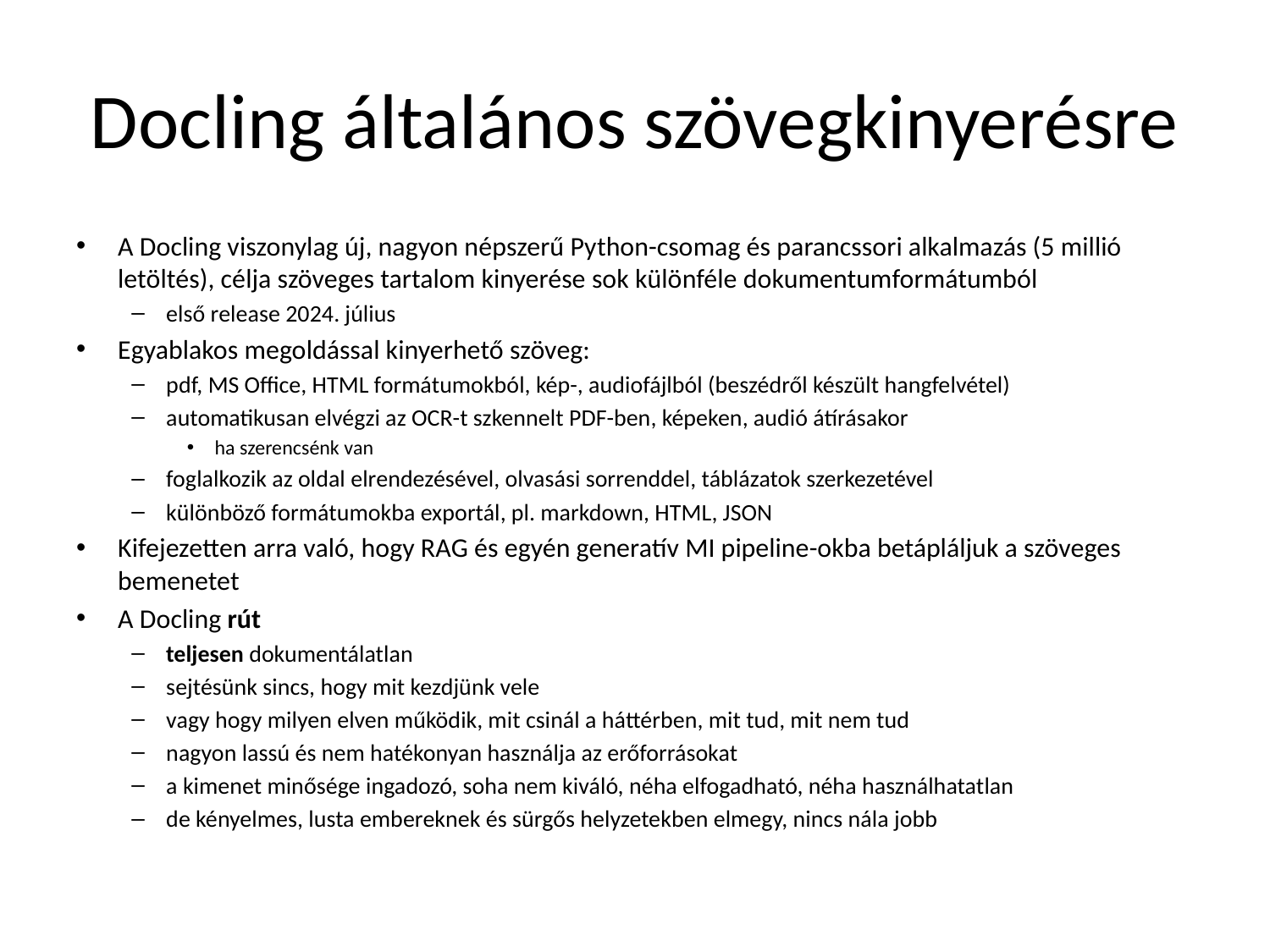

# Docling általános szövegkinyerésre
A Docling viszonylag új, nagyon népszerű Python-csomag és parancssori alkalmazás (5 millió letöltés), célja szöveges tartalom kinyerése sok különféle dokumentumformátumból
első release 2024. július
Egyablakos megoldással kinyerhető szöveg:
pdf, MS Office, HTML formátumokból, kép-, audiofájlból (beszédről készült hangfelvétel)
automatikusan elvégzi az OCR-t szkennelt PDF-ben, képeken, audió átírásakor
ha szerencsénk van
foglalkozik az oldal elrendezésével, olvasási sorrenddel, táblázatok szerkezetével
különböző formátumokba exportál, pl. markdown, HTML, JSON
Kifejezetten arra való, hogy RAG és egyén generatív MI pipeline-okba betápláljuk a szöveges bemenetet
A Docling rút
teljesen dokumentálatlan
sejtésünk sincs, hogy mit kezdjünk vele
vagy hogy milyen elven működik, mit csinál a háttérben, mit tud, mit nem tud
nagyon lassú és nem hatékonyan használja az erőforrásokat
a kimenet minősége ingadozó, soha nem kiváló, néha elfogadható, néha használhatatlan
de kényelmes, lusta embereknek és sürgős helyzetekben elmegy, nincs nála jobb